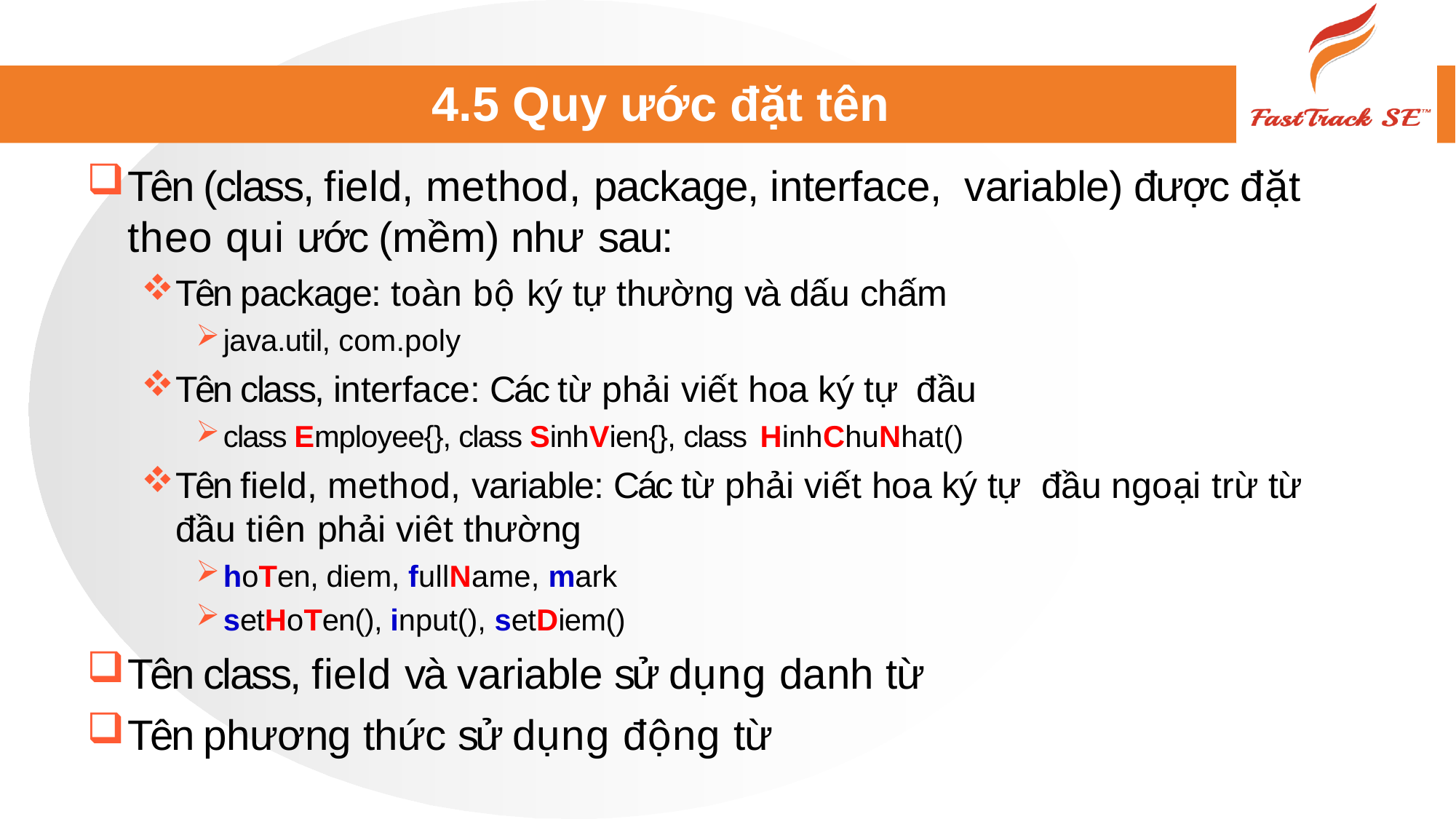

# 4.5 Quy ước đặt tên
Tên (class, field, method, package, interface,  variable) được đặt theo qui ước (mềm) như sau:
Tên package: toàn bộ ký tự thường và dấu chấm
java.util, com.poly
Tên class, interface: Các từ phải viết hoa ký tự đầu
class Employee{}, class SinhVien{}, class HinhChuNhat()
Tên field, method, variable: Các từ phải viết hoa ký tự  đầu ngoại trừ từ đầu tiên phải viêt thường
hoTen, diem, fullName, mark
setHoTen(), input(), setDiem()
Tên class, field và variable sử dụng danh từ
Tên phương thức sử dụng động từ